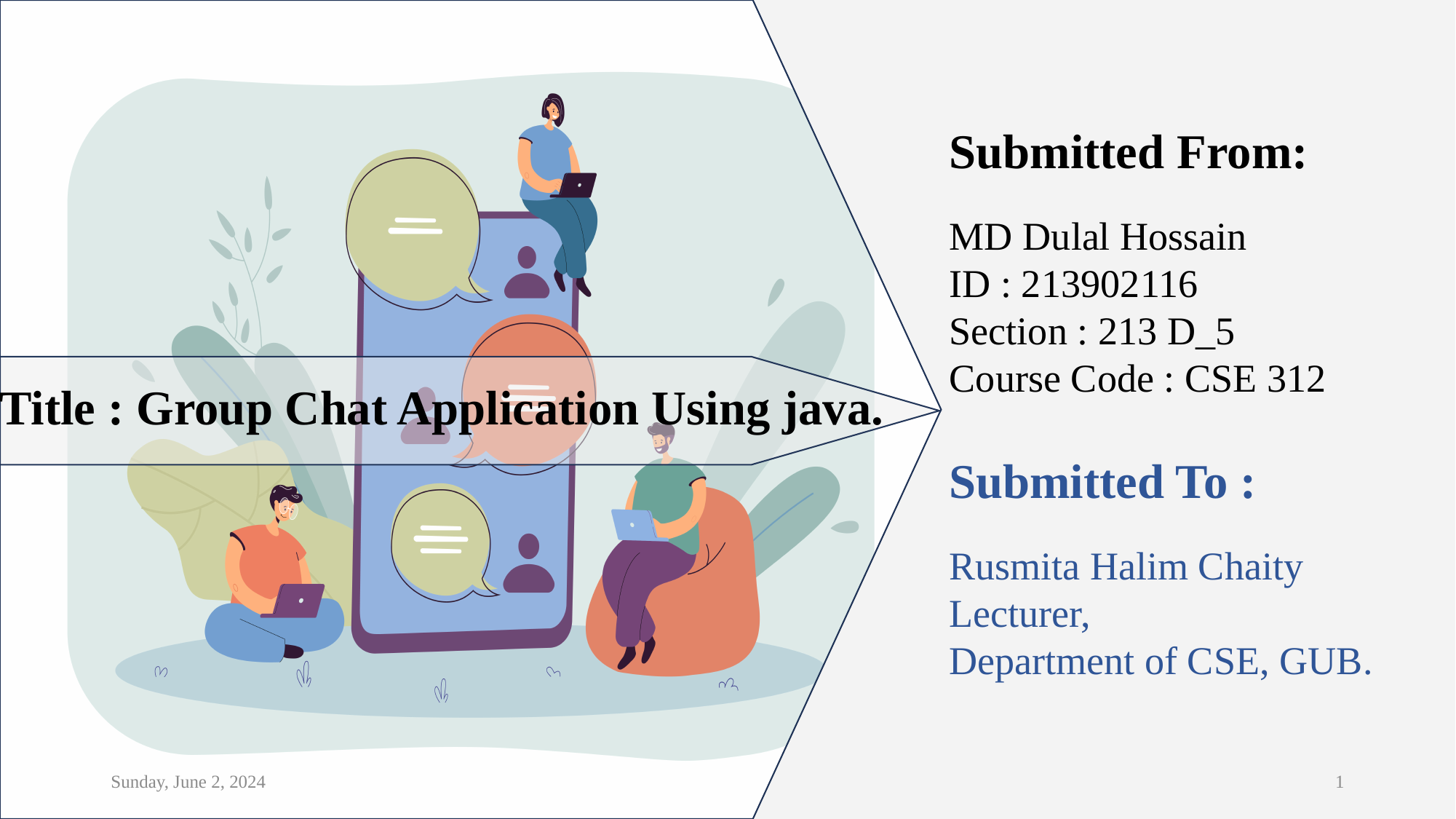

Submitted From:

MD Dulal Hossain
ID : 213902116
Section : 213 D_5
Course Code : CSE 312
Title : Group Chat Application Using java.
Submitted To :

Rusmita Halim Chaity
Lecturer,
Department of CSE, GUB.
Sunday, June 2, 2024

1